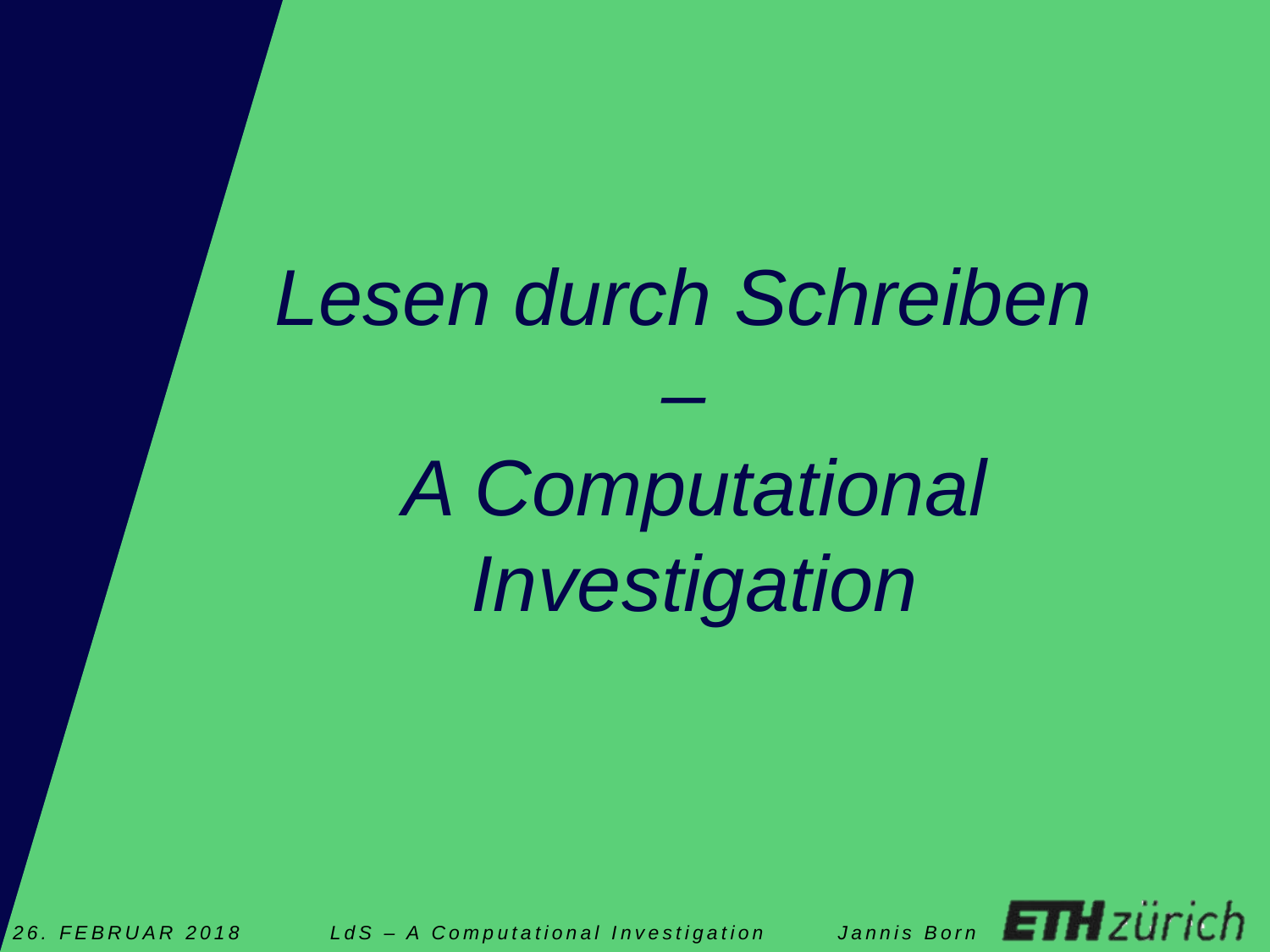

# Lesen durch Schreiben – A Computational Investigation